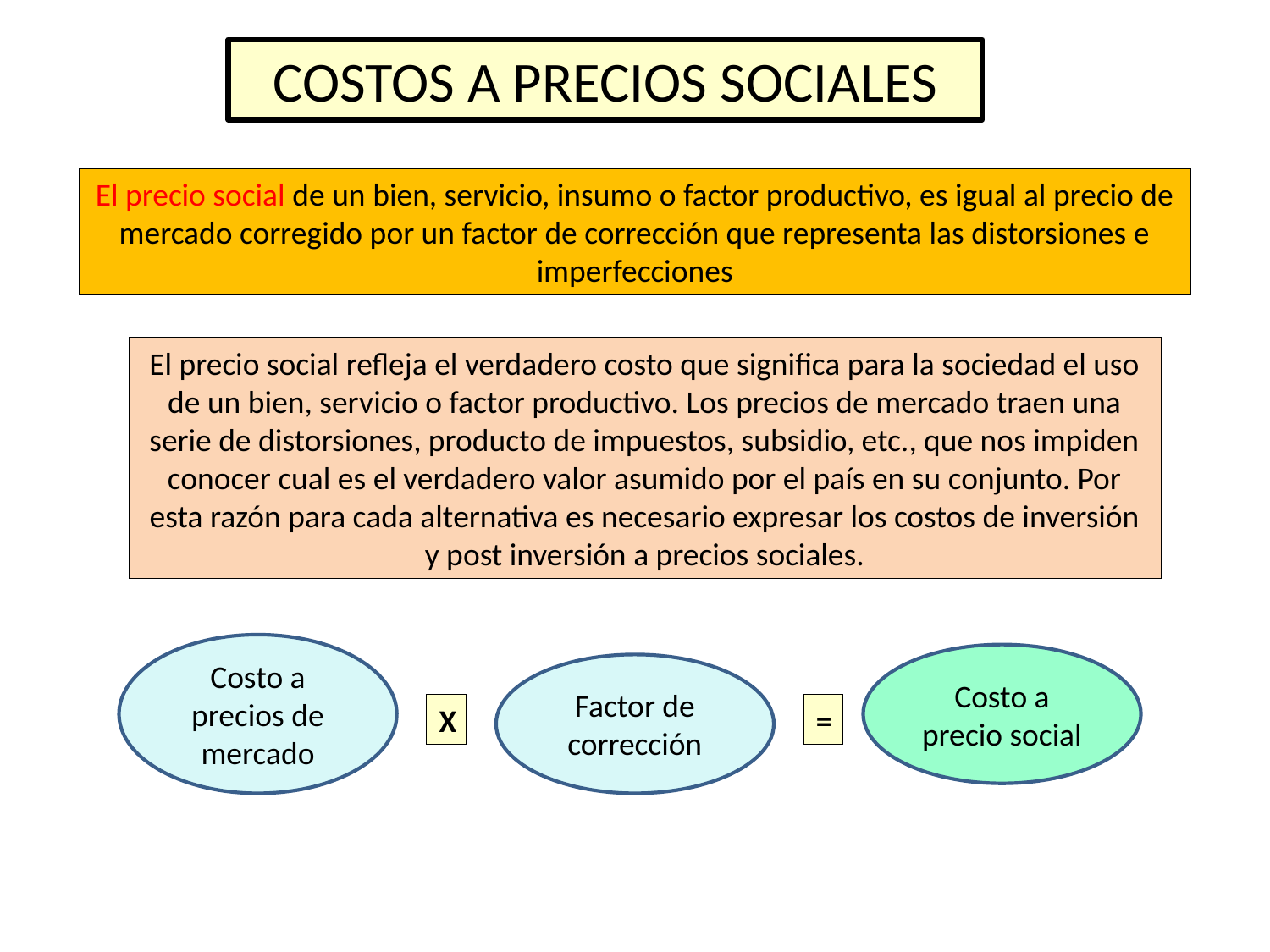

COSTOS A PRECIOS SOCIALES
El precio social de un bien, servicio, insumo o factor productivo, es igual al precio de mercado corregido por un factor de corrección que representa las distorsiones e imperfecciones
El precio social refleja el verdadero costo que significa para la sociedad el uso de un bien, servicio o factor productivo. Los precios de mercado traen una serie de distorsiones, producto de impuestos, subsidio, etc., que nos impiden conocer cual es el verdadero valor asumido por el país en su conjunto. Por esta razón para cada alternativa es necesario expresar los costos de inversión y post inversión a precios sociales.
Costo a precios de mercado
Costo a precio social
Factor de corrección
X
=